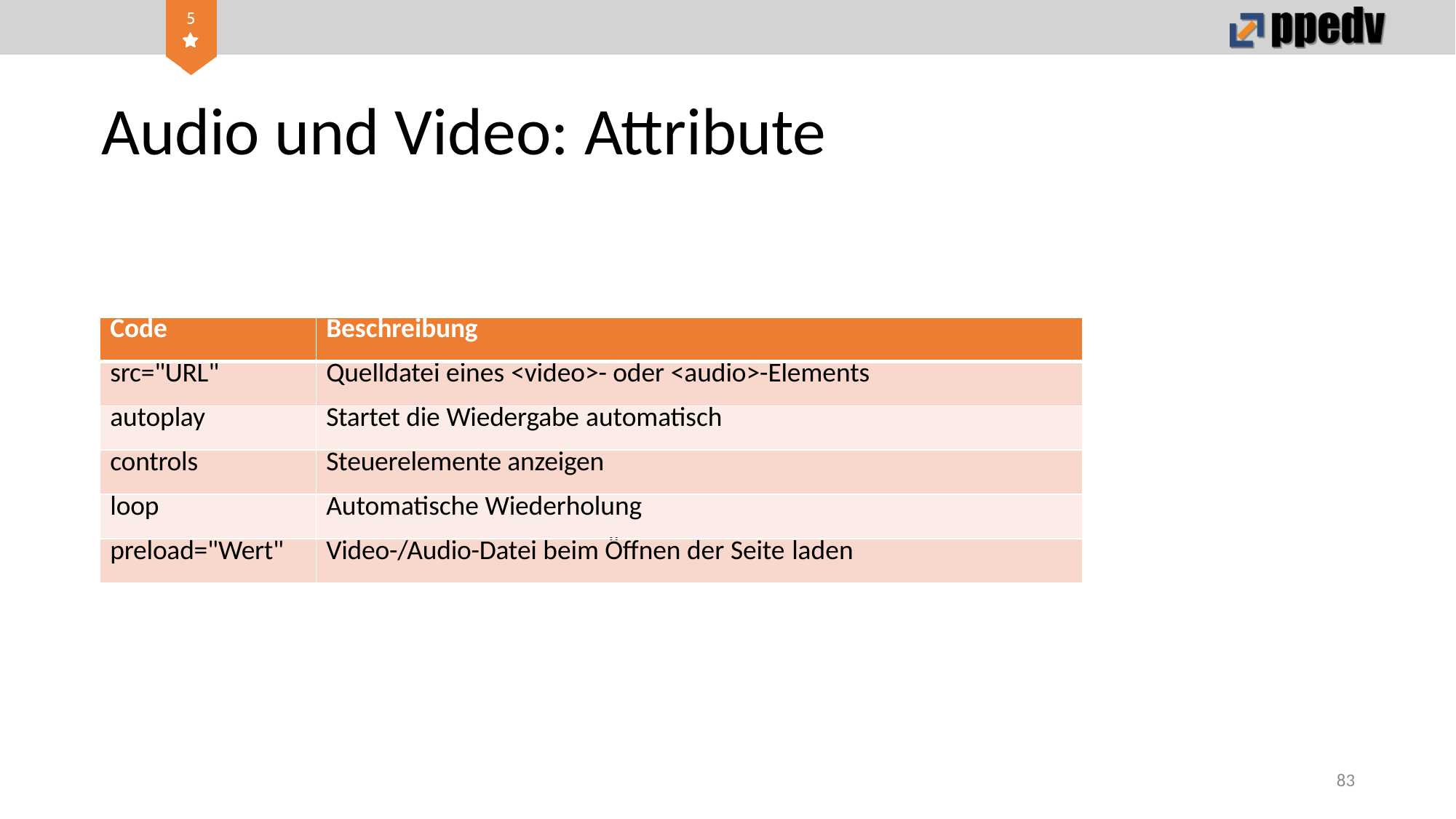

# Audio und Video: Attribute

| Code | Beschreibung |
| --- | --- |
| src="URL" | Quelldatei eines <video>- oder <audio>-Elements |
| autoplay | Startet die Wiedergabe automatisch |
| controls | Steuerelemente anzeigen |
| loop | Automatische Wiederholung |
| preload="Wert" | Video-/Audio-Datei beim Öffnen der Seite laden |
83